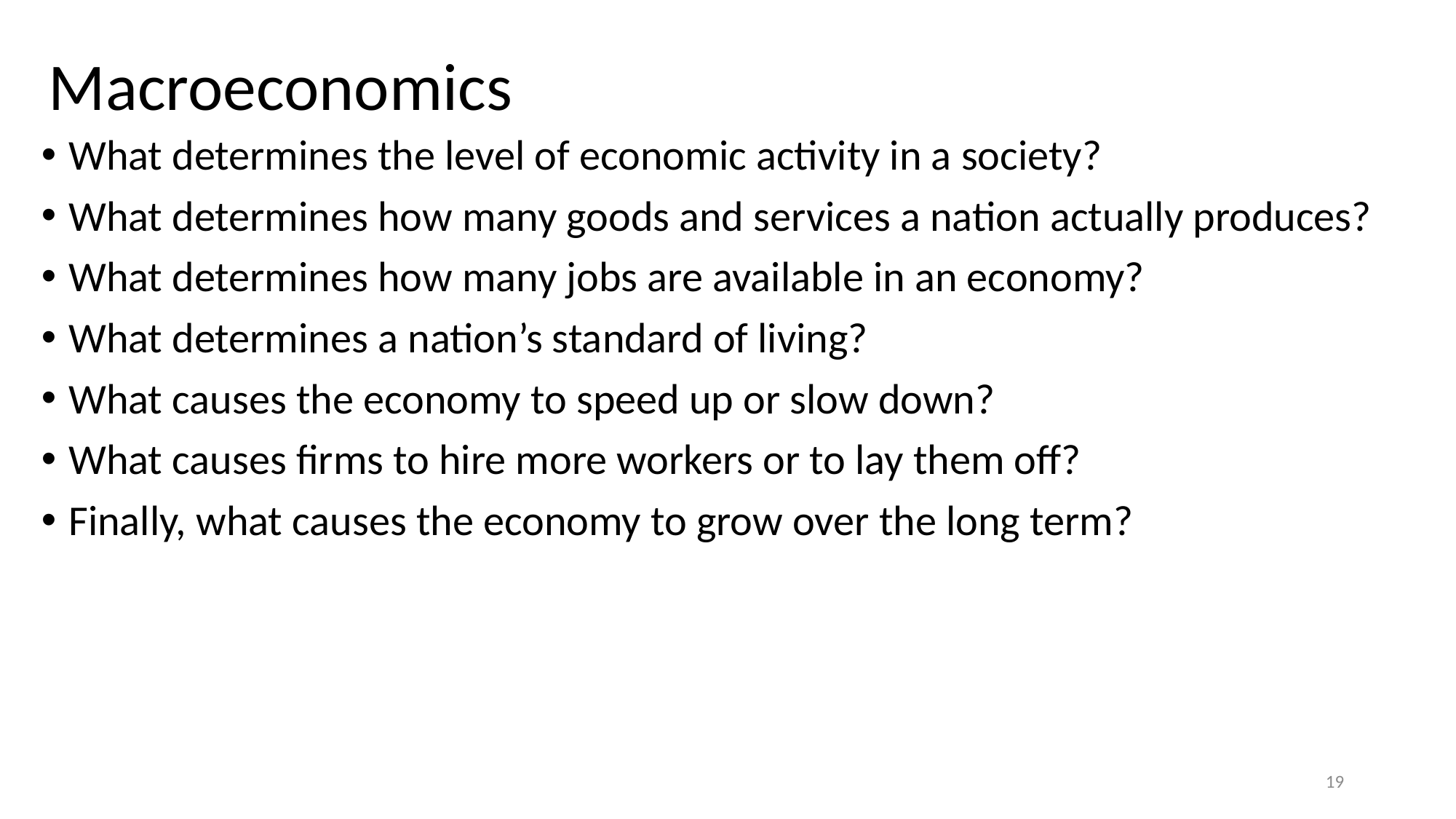

# Macroeconomics
What determines the level of economic activity in a society?
What determines how many goods and services a nation actually produces?
What determines how many jobs are available in an economy?
What determines a nation’s standard of living?
What causes the economy to speed up or slow down?
What causes firms to hire more workers or to lay them off?
Finally, what causes the economy to grow over the long term?
19